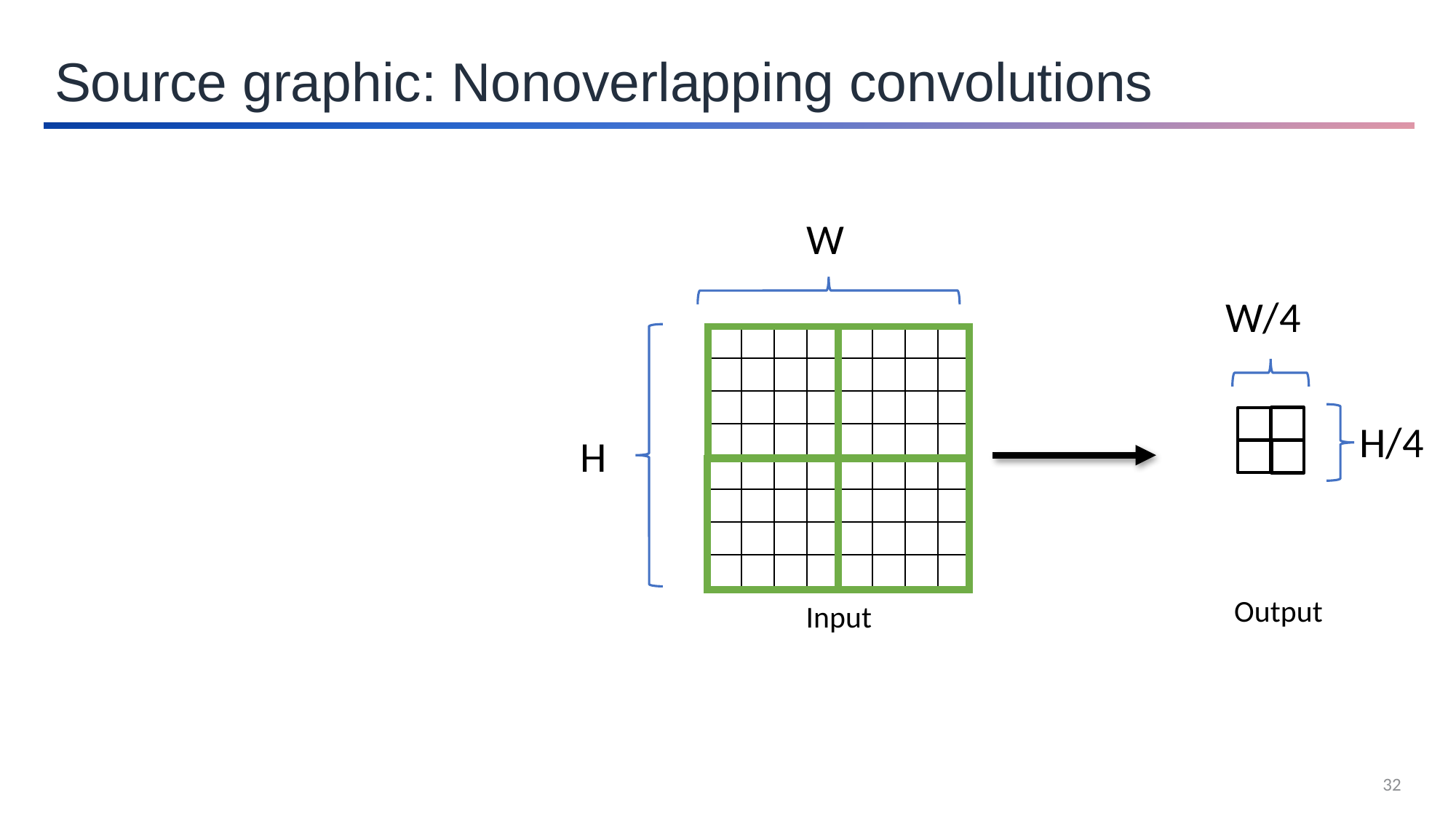

Source graphic: Nonoverlapping convolutions

W
W/4

|  |  |  |  |  |  |  |  |
| --- | --- | --- | --- | --- | --- | --- | --- |
|  |  |  |  |  |  |  |  |
|  |  |  |  |  |  |  |  |
|  |  |  |  |  |  |  |  |
|  |  |  |  |  |  |  |  |
|  |  |  |  |  |  |  |  |
|  |  |  |  |  |  |  |  |
|  |  |  |  |  |  |  |  |

H/4
H

Output
Input
32